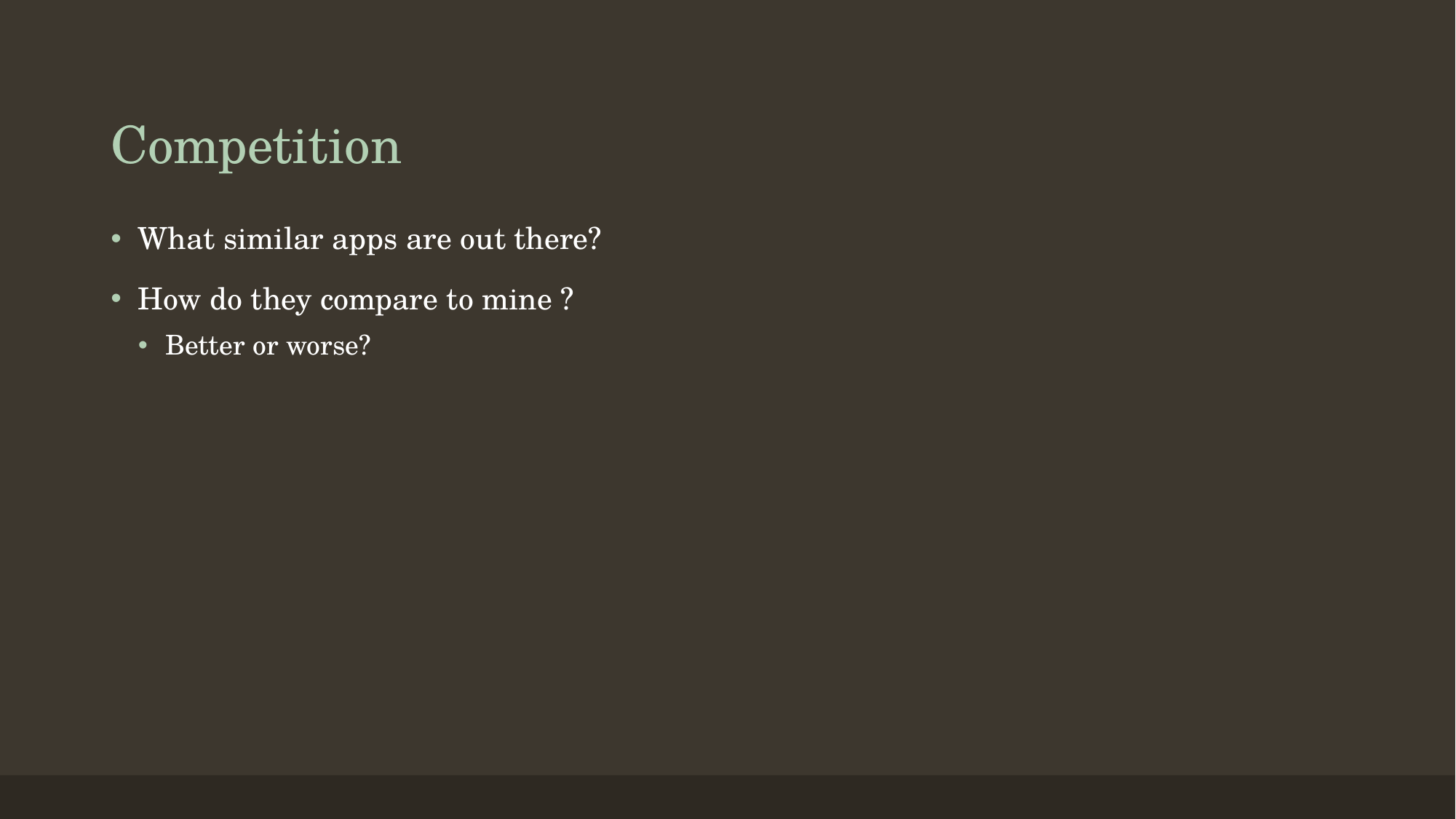

# Competition
What similar apps are out there?
How do they compare to mine ?
Better or worse?